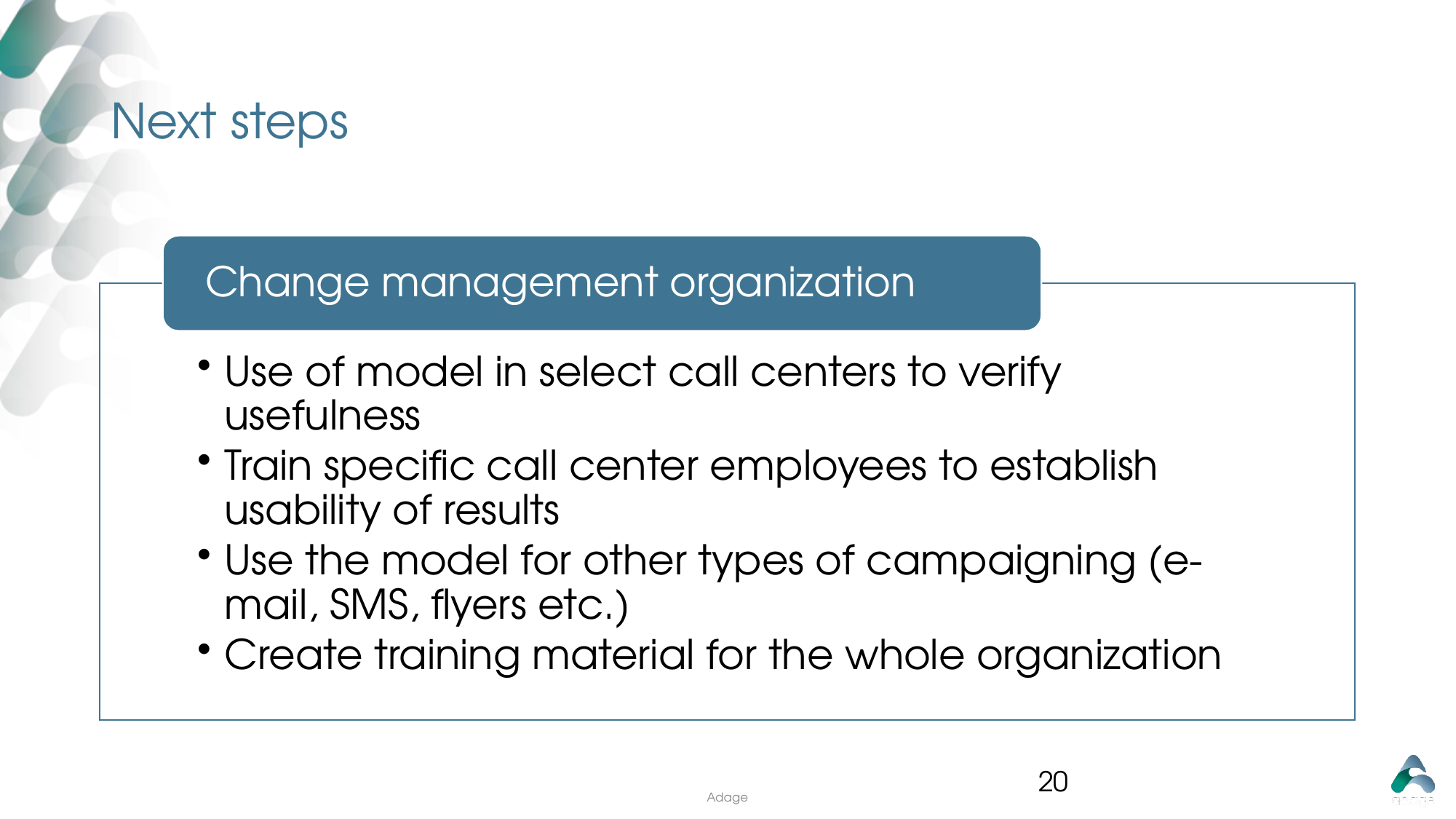

# Next steps
Use of model in select call centers to verify usefulness
Train specific call center employees to establish usability of results
Use the model for other types of campaigning (e-mail, SMS, flyers etc.)
Create training material for the whole organization
Change management organization
20
Adage